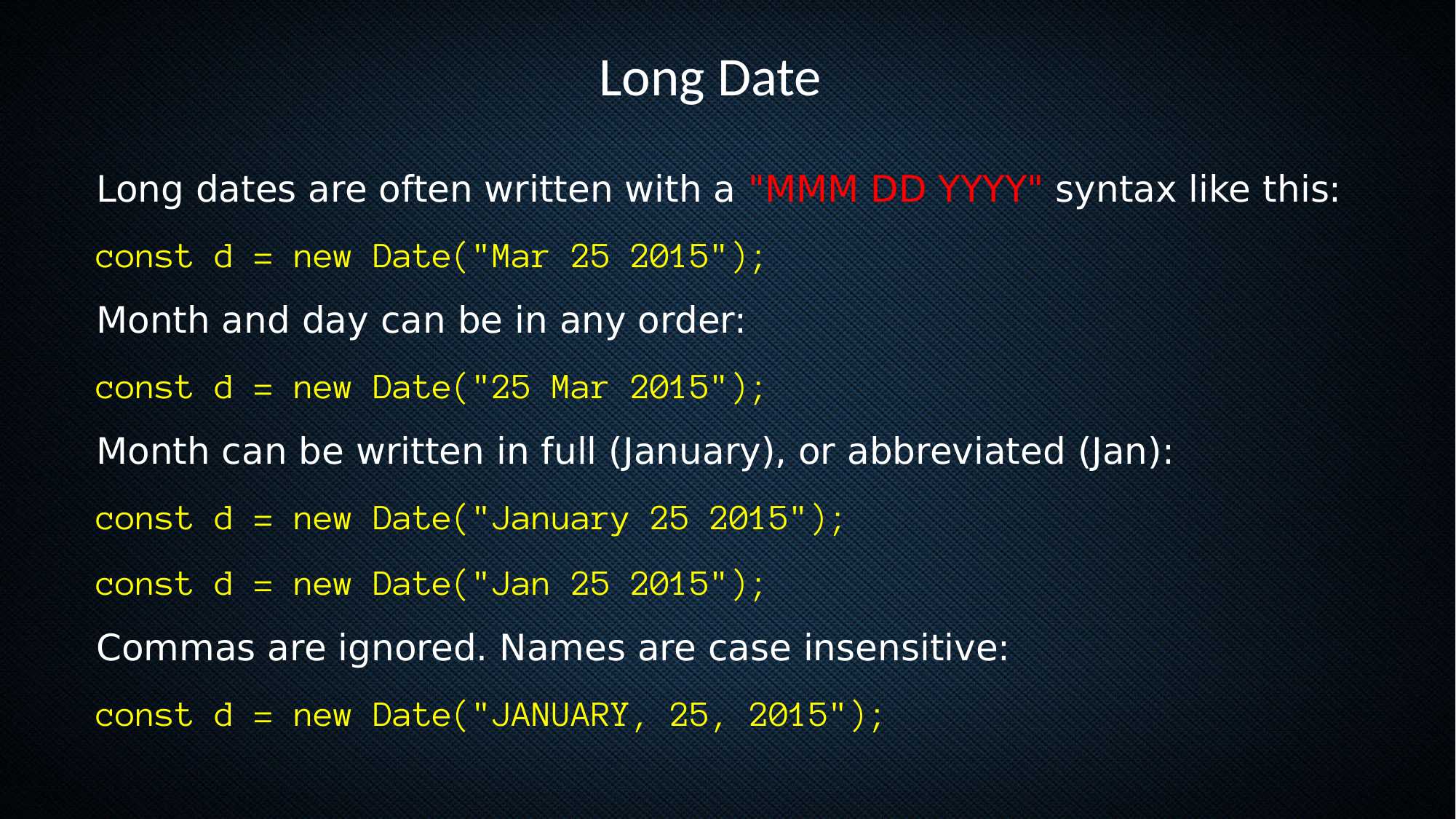

Long Date
Long dates are often written with a "MMM DD YYYY" syntax like this:
const d = new Date("Mar 25 2015");
Month and day can be in any order:
const d = new Date("25 Mar 2015");
Month can be written in full (January), or abbreviated (Jan):
const d = new Date("January 25 2015");
const d = new Date("Jan 25 2015");
Commas are ignored. Names are case insensitive:
const d = new Date("JANUARY, 25, 2015");